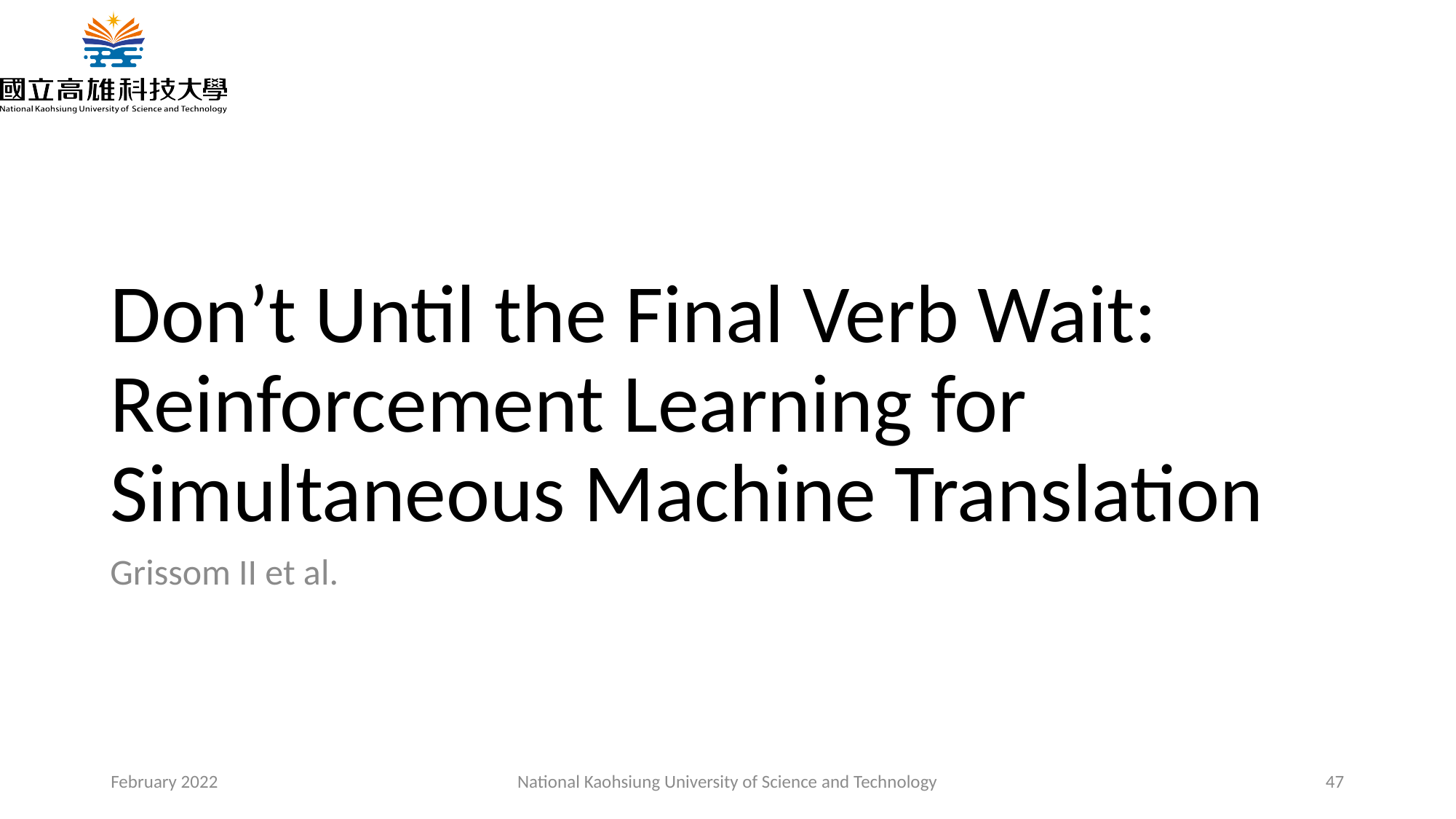

# Don’t Until the Final Verb Wait: Reinforcement Learning for Simultaneous Machine Translation
Grissom II et al.
February 2022
National Kaohsiung University of Science and Technology
47